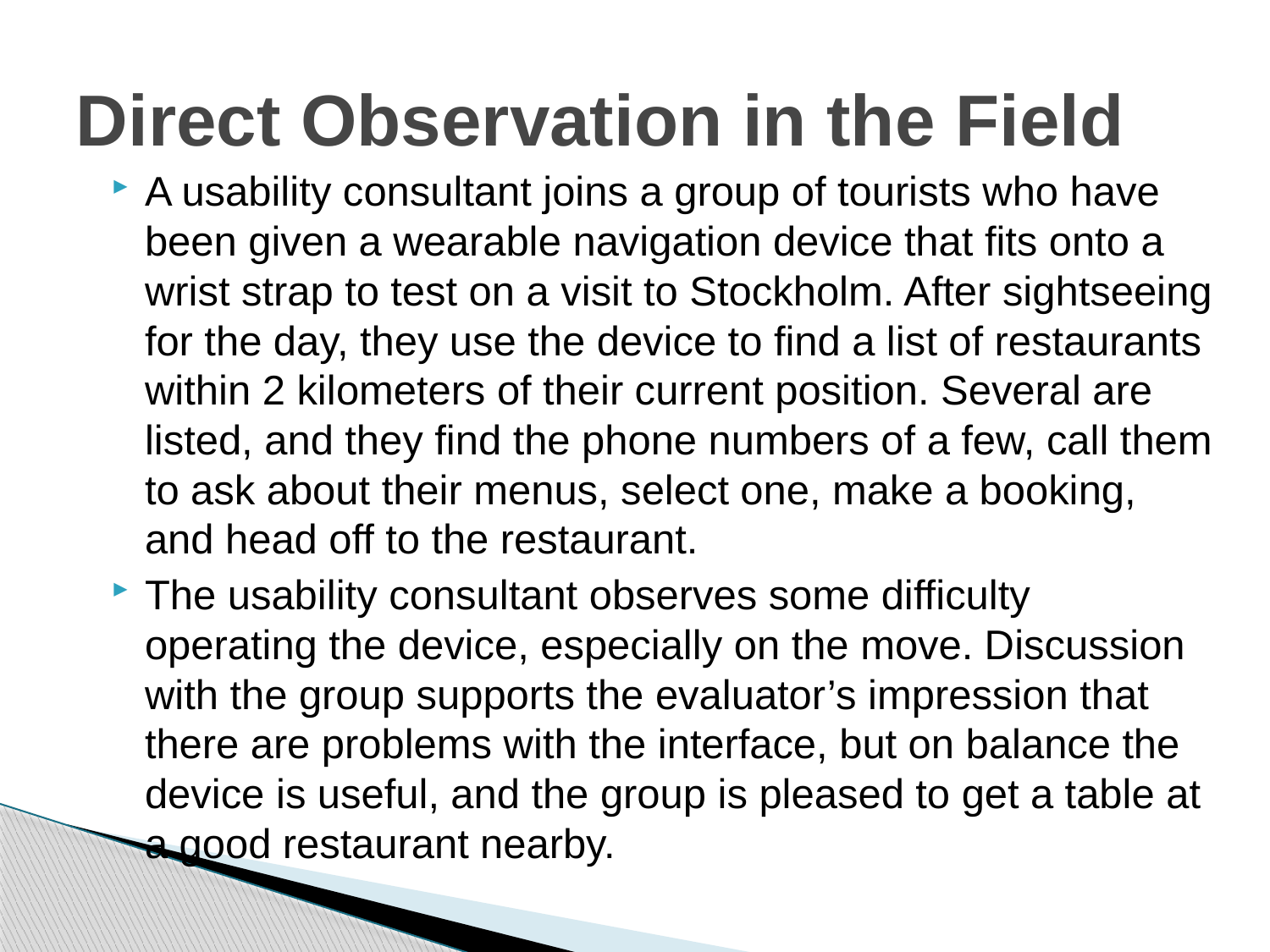

# Direct Observation in the Field
A usability consultant joins a group of tourists who have been given a wearable navigation device that fits onto a wrist strap to test on a visit to Stockholm. After sightseeing for the day, they use the device to find a list of restaurants within 2 kilometers of their current position. Several are listed, and they find the phone numbers of a few, call them to ask about their menus, select one, make a booking, and head off to the restaurant.
The usability consultant observes some difficulty operating the device, especially on the move. Discussion with the group supports the evaluator’s impression that there are problems with the interface, but on balance the device is useful, and the group is pleased to get a table at a good restaurant nearby.